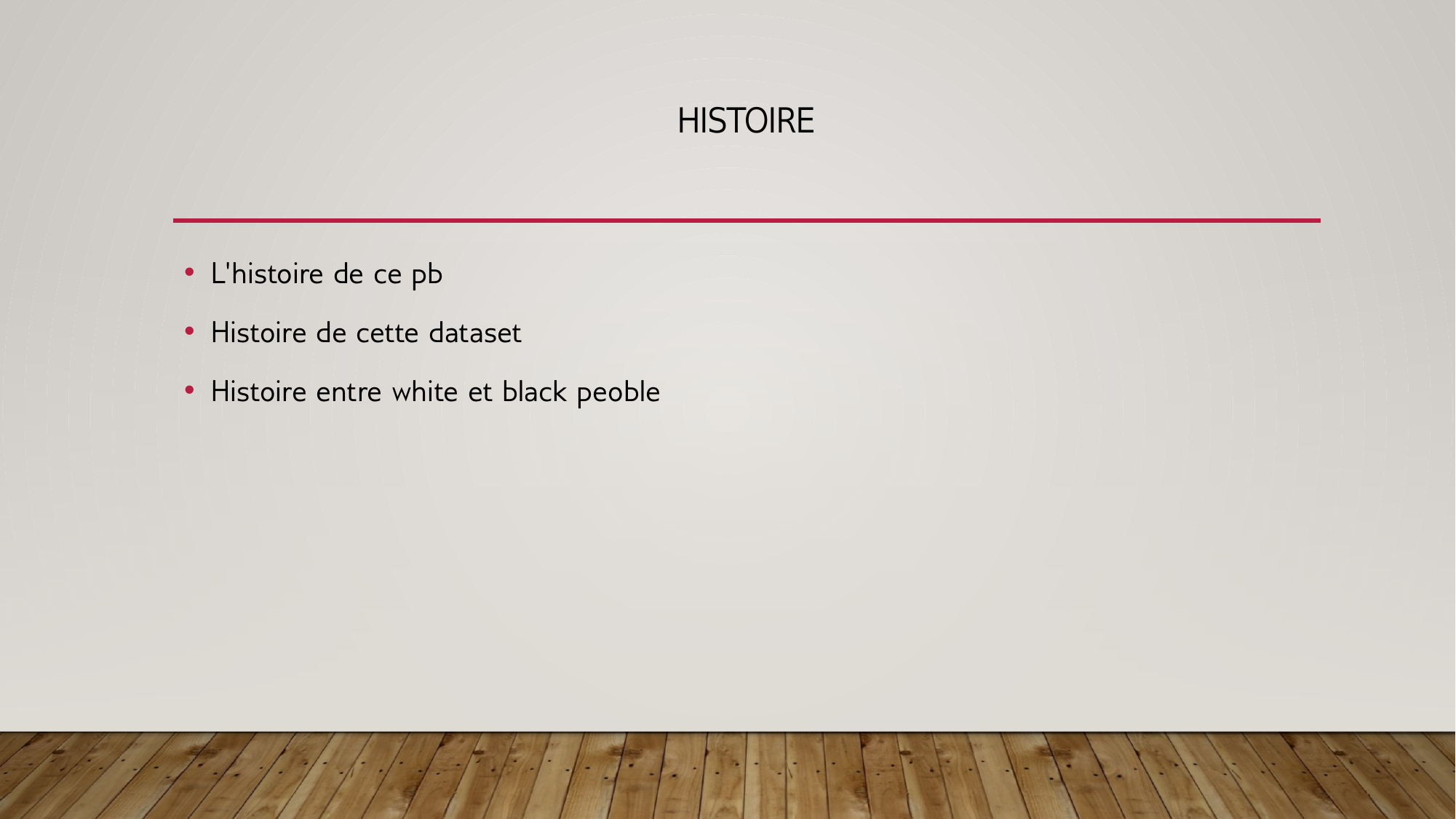

# Histoire
L'histoire de ce pb
Histoire de cette dataset
Histoire entre white et black peoble